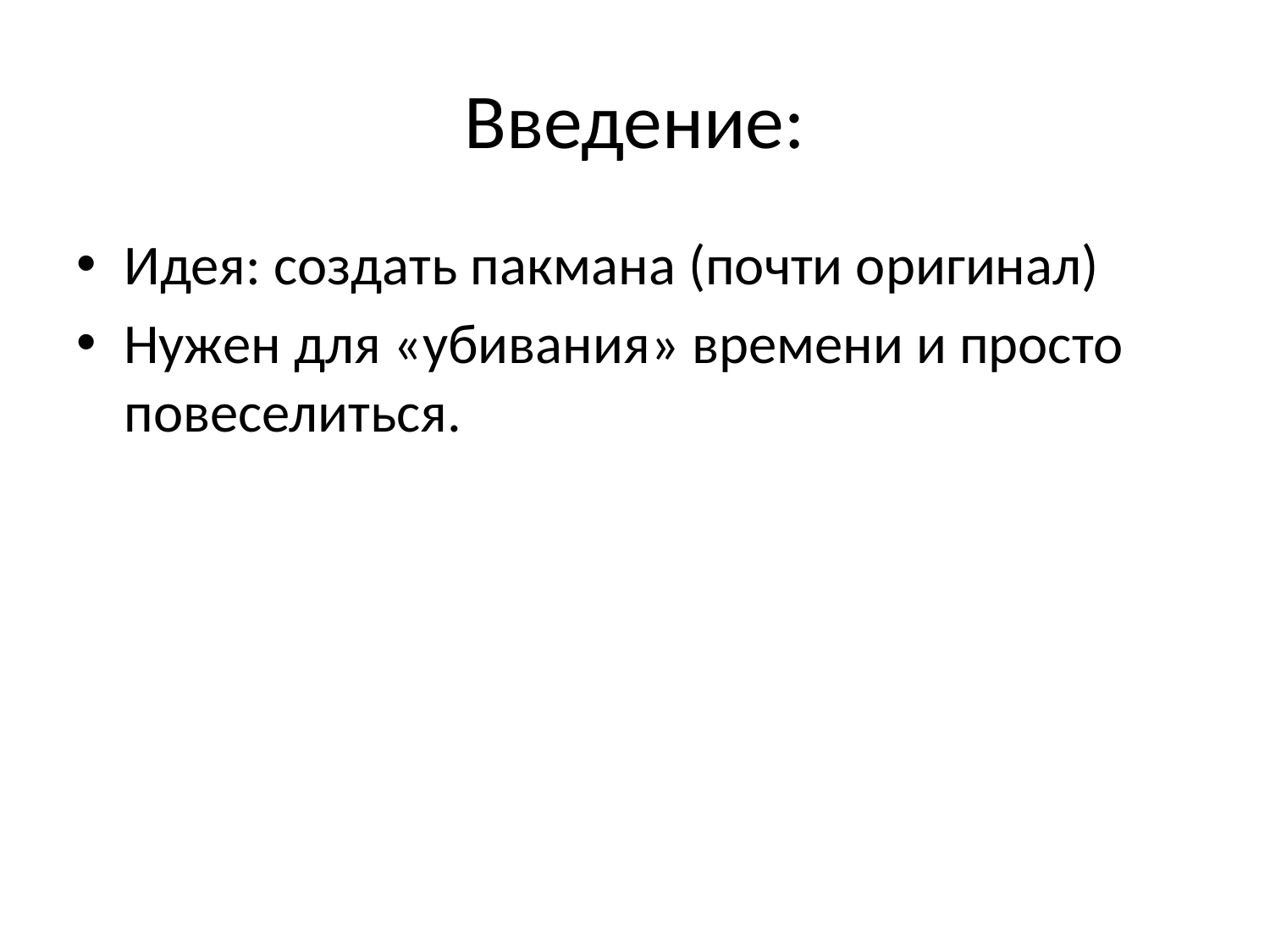

# Введение:
Идея: создать пакмана (почти оригинал)
Нужен для «убивания» времени и просто повеселиться.